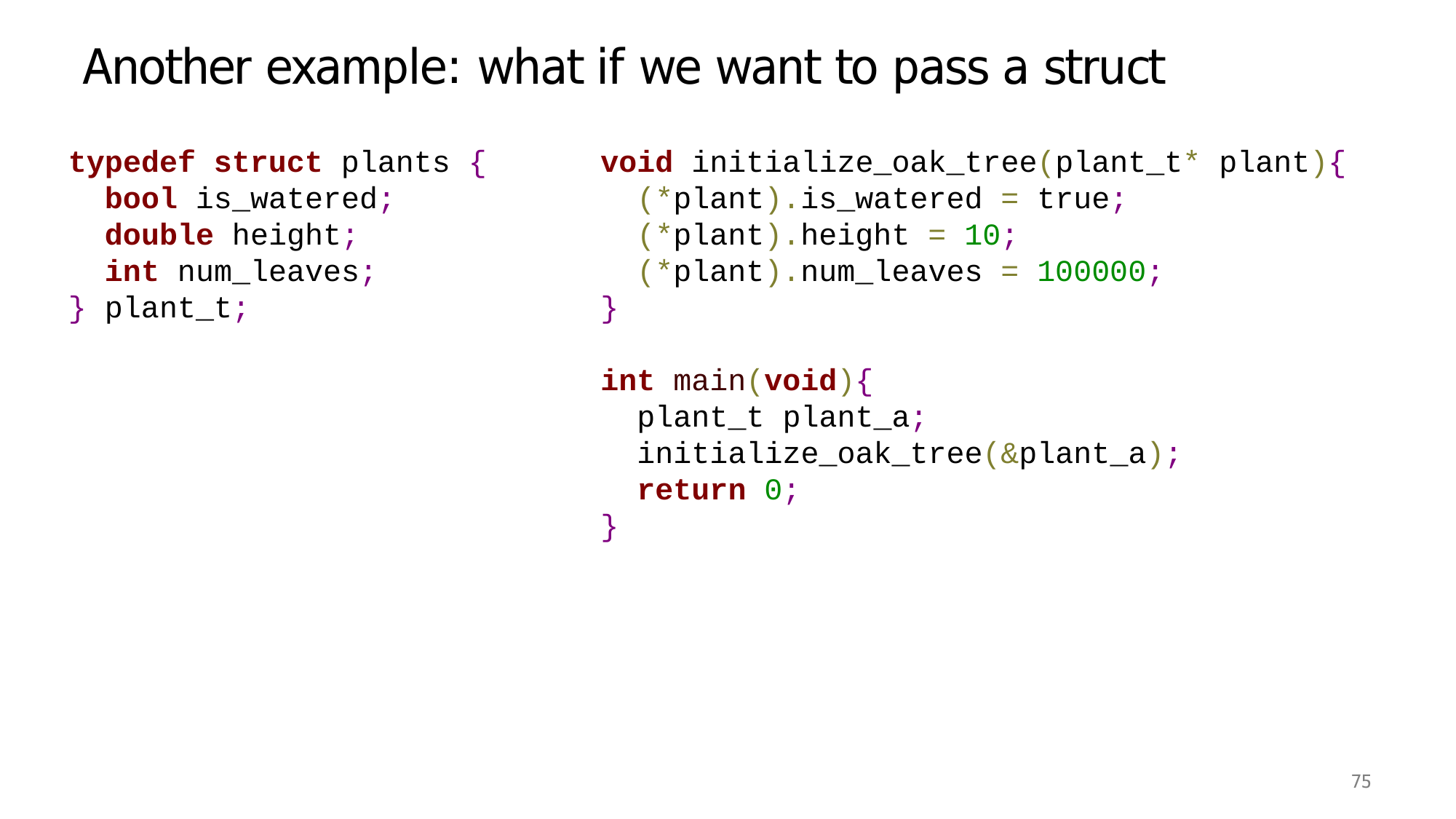

# Another example: what if we want to pass a struct
typedef struct plants {
  bool is_watered;
  double height;
  int num_leaves;
} plant_t;

void initialize_oak_tree(plant_t* plant){
  (*plant).is_watered = true;
  (*plant).height = 10;
  (*plant).num_leaves = 100000;
}
int main(void){
  plant_t plant_a;
  initialize_oak_tree(&plant_a);
  return 0;
}
75